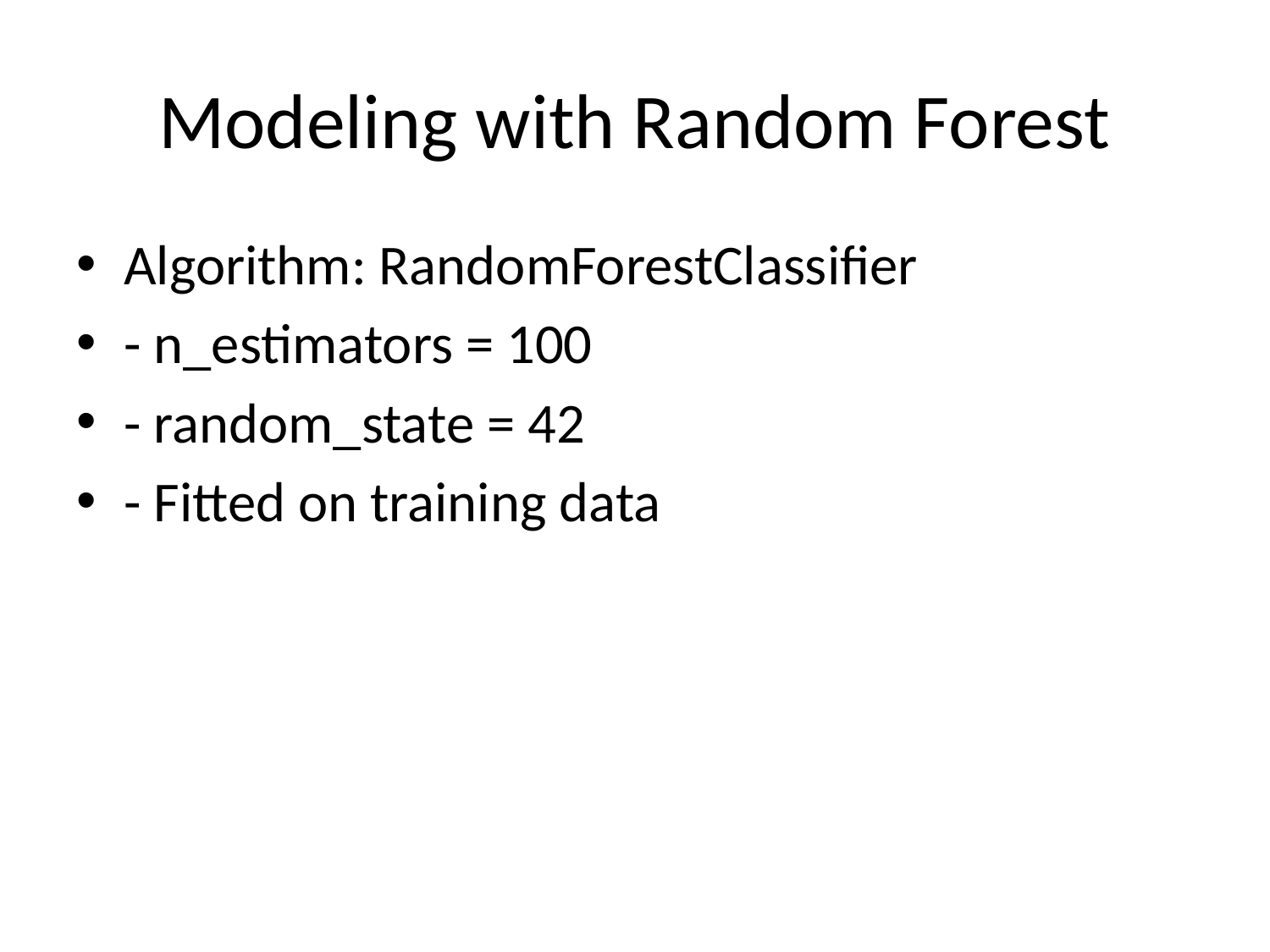

# Modeling with Random Forest
Algorithm: RandomForestClassifier
- n_estimators = 100
- random_state = 42
- Fitted on training data